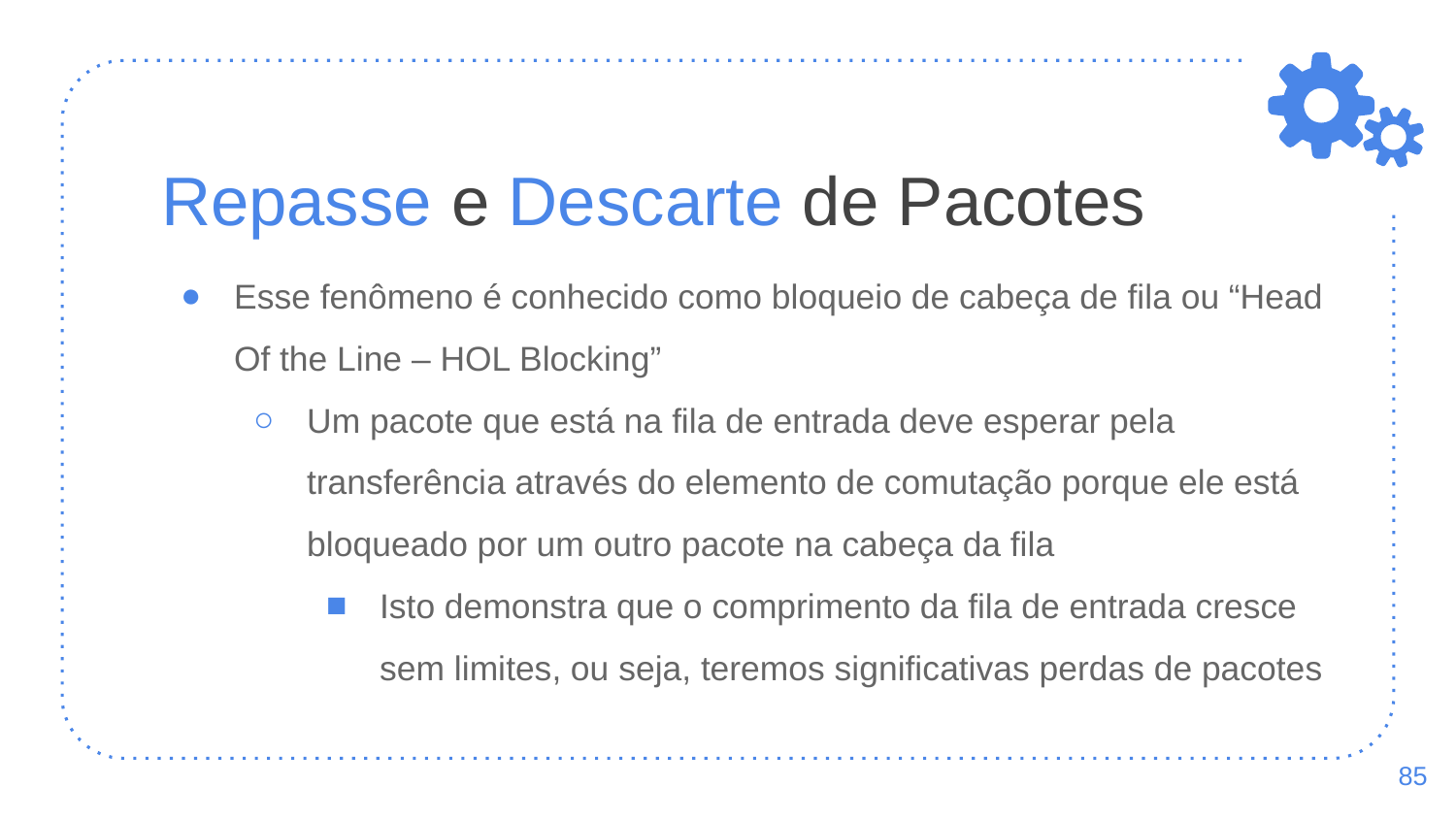

# Repasse e Descarte de Pacotes
Esse fenômeno é conhecido como bloqueio de cabeça de fila ou “Head Of the Line – HOL Blocking”
Um pacote que está na fila de entrada deve esperar pela transferência através do elemento de comutação porque ele está bloqueado por um outro pacote na cabeça da fila
Isto demonstra que o comprimento da fila de entrada cresce sem limites, ou seja, teremos significativas perdas de pacotes
85